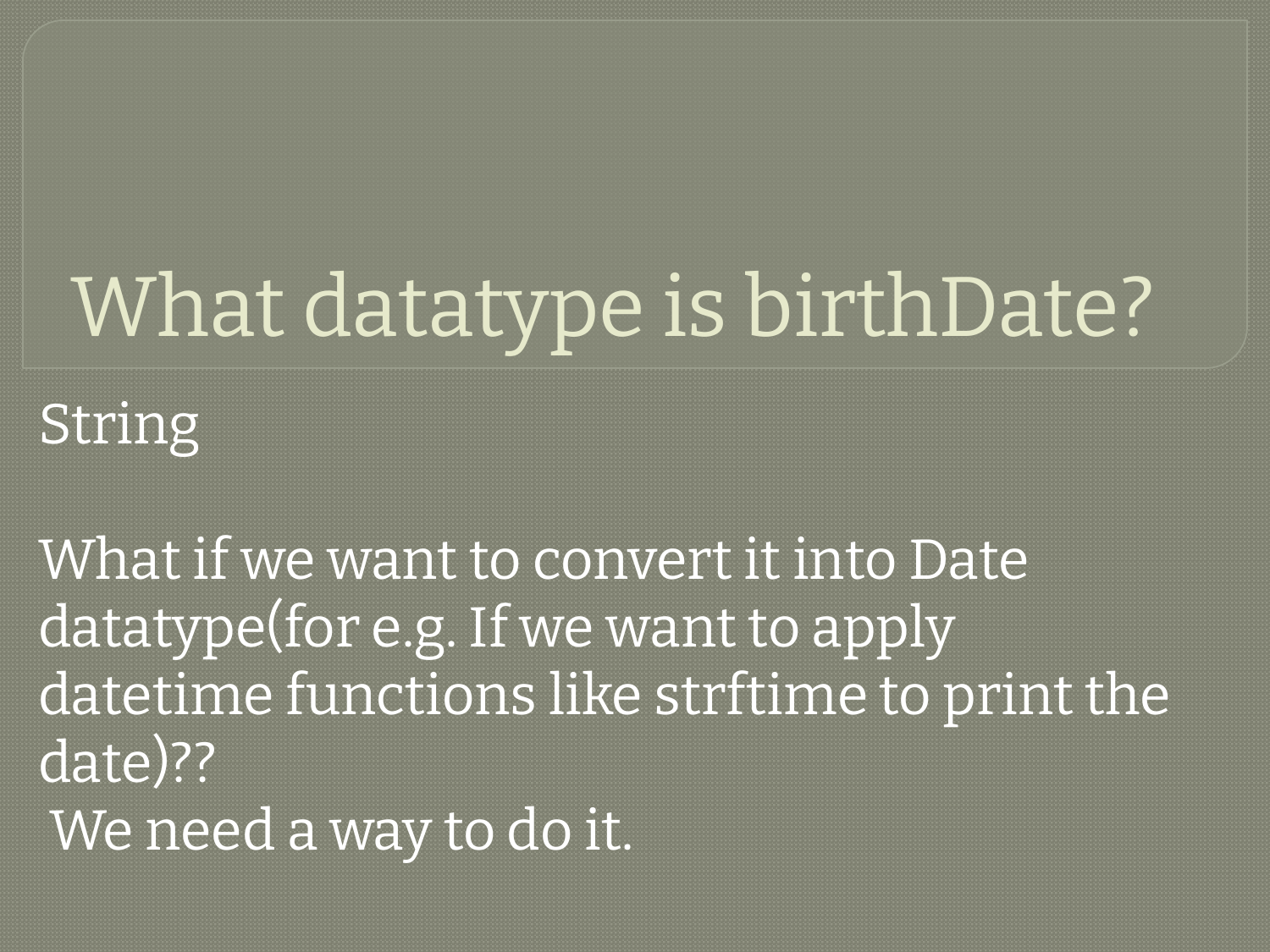

# What datatype is birthDate?
String

What if we want to convert it into Date datatype(for e.g. If we want to apply datetime functions like strftime to print the date)??
 We need a way to do it.